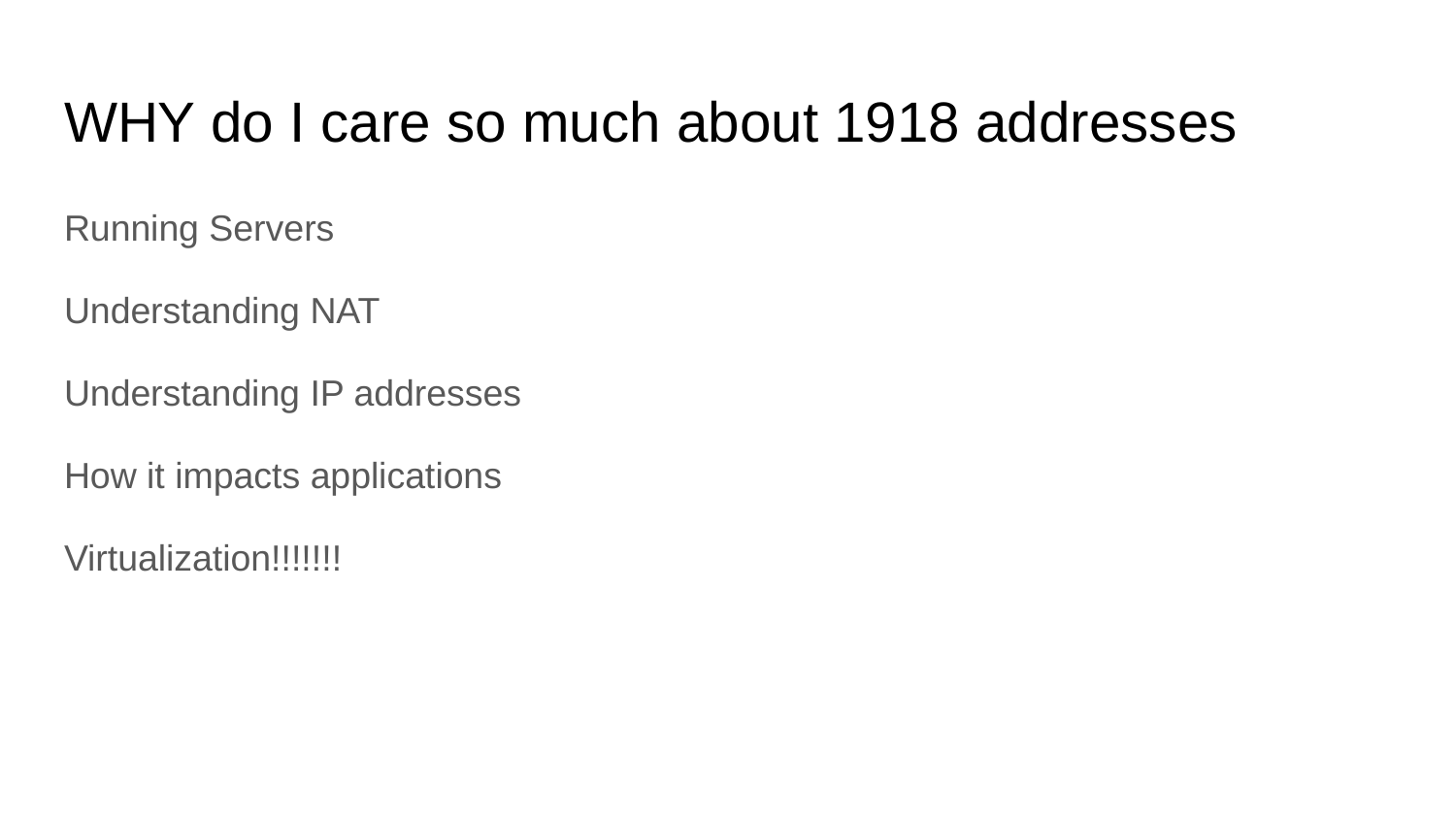

# WHY do I care so much about 1918 addresses
Running Servers
Understanding NAT
Understanding IP addresses
How it impacts applications
Virtualization!!!!!!!